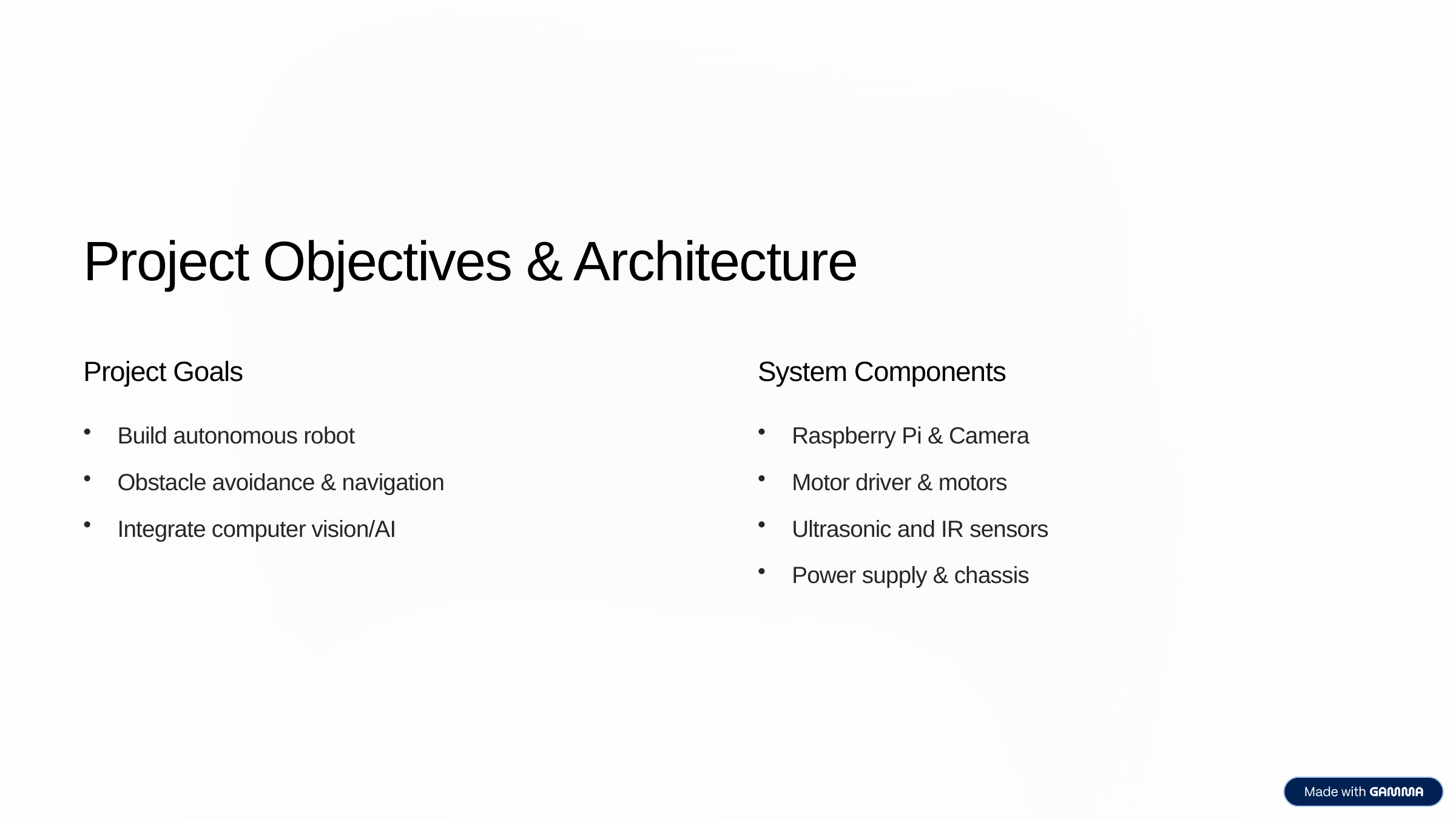

Project Objectives & Architecture
Project Goals
System Components
Build autonomous robot
Raspberry Pi & Camera
Obstacle avoidance & navigation
Motor driver & motors
Integrate computer vision/AI
Ultrasonic and IR sensors
Power supply & chassis